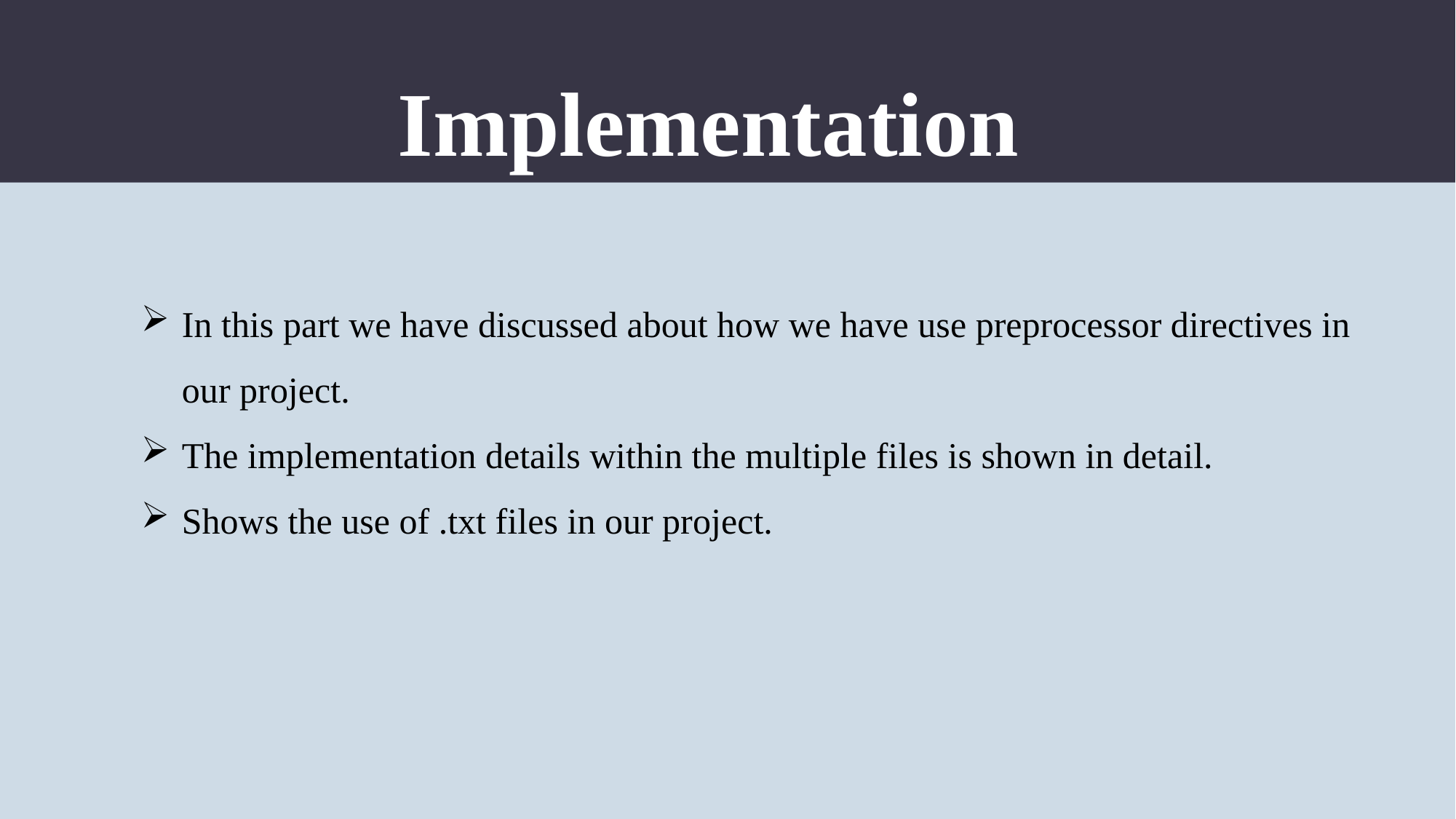

Implementation
In this part we have discussed about how we have use preprocessor directives in our project.
The implementation details within the multiple files is shown in detail.
Shows the use of .txt files in our project.